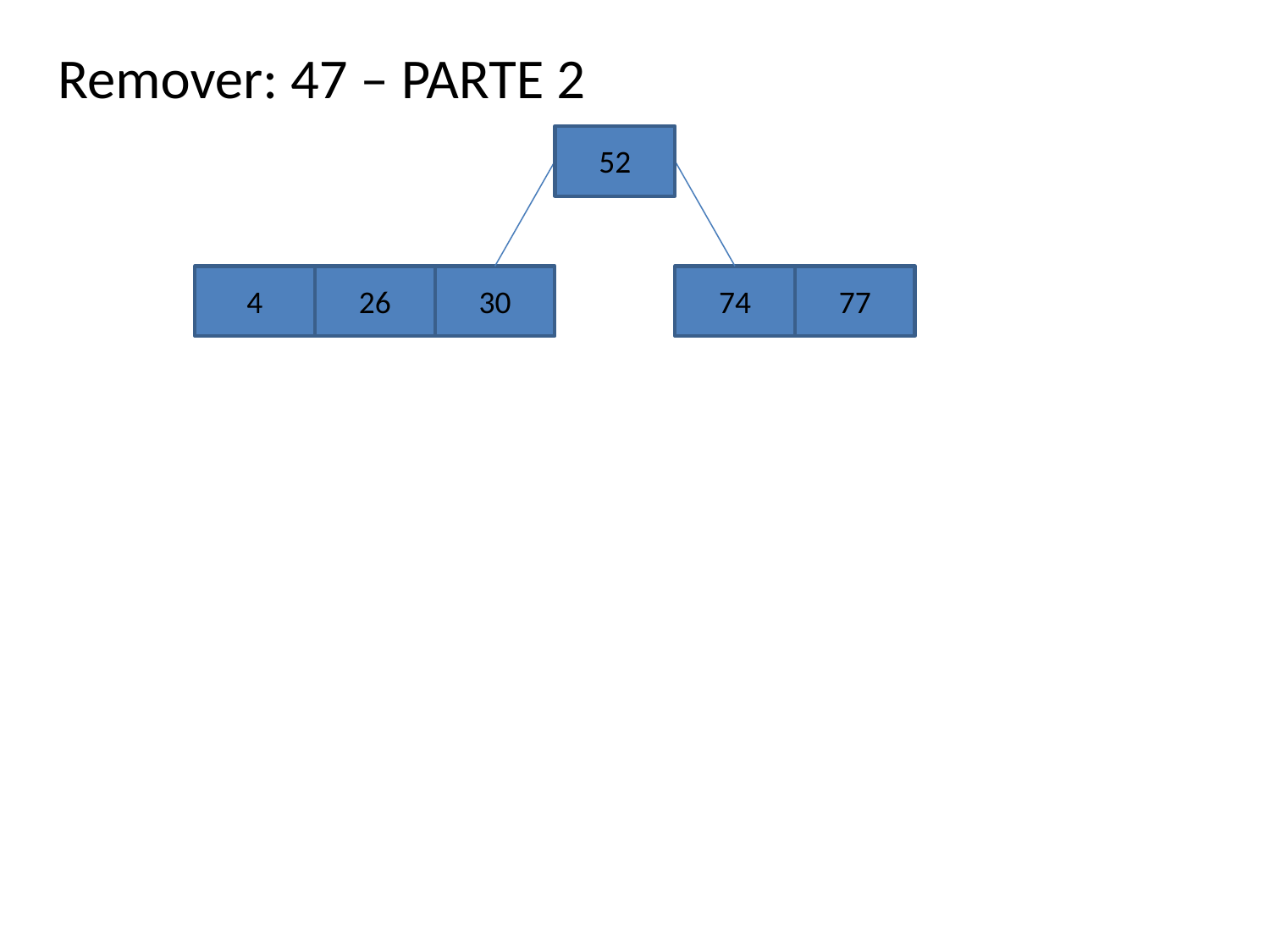

Remover: 47 – PARTE 2

52

4
26
30
74
77